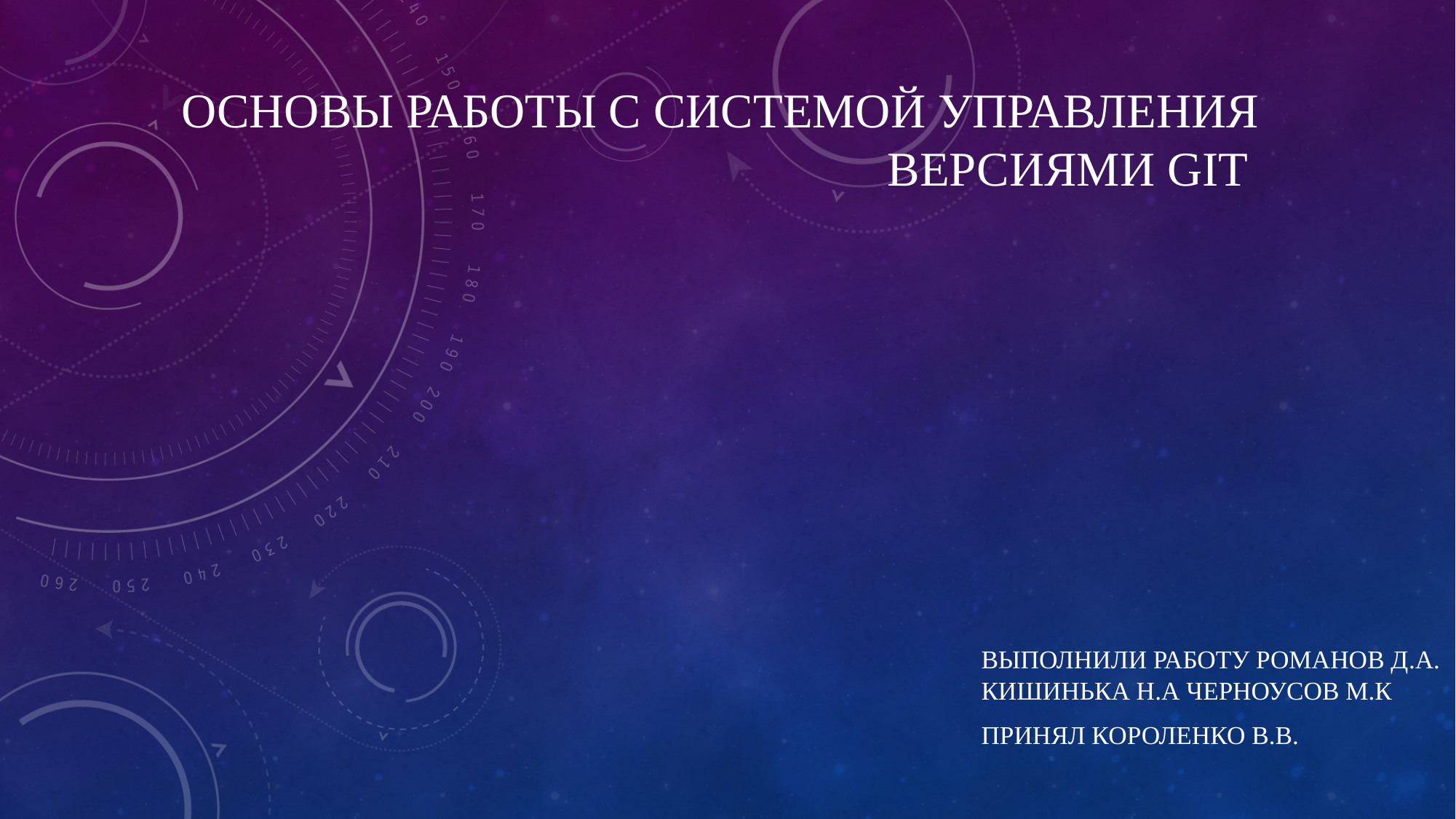

# Основы работы с системой управления версиями Git
Выполнили работу Романов Д.А. Кишинька Н.А Черноусов М.к
Принял Короленко В.В.